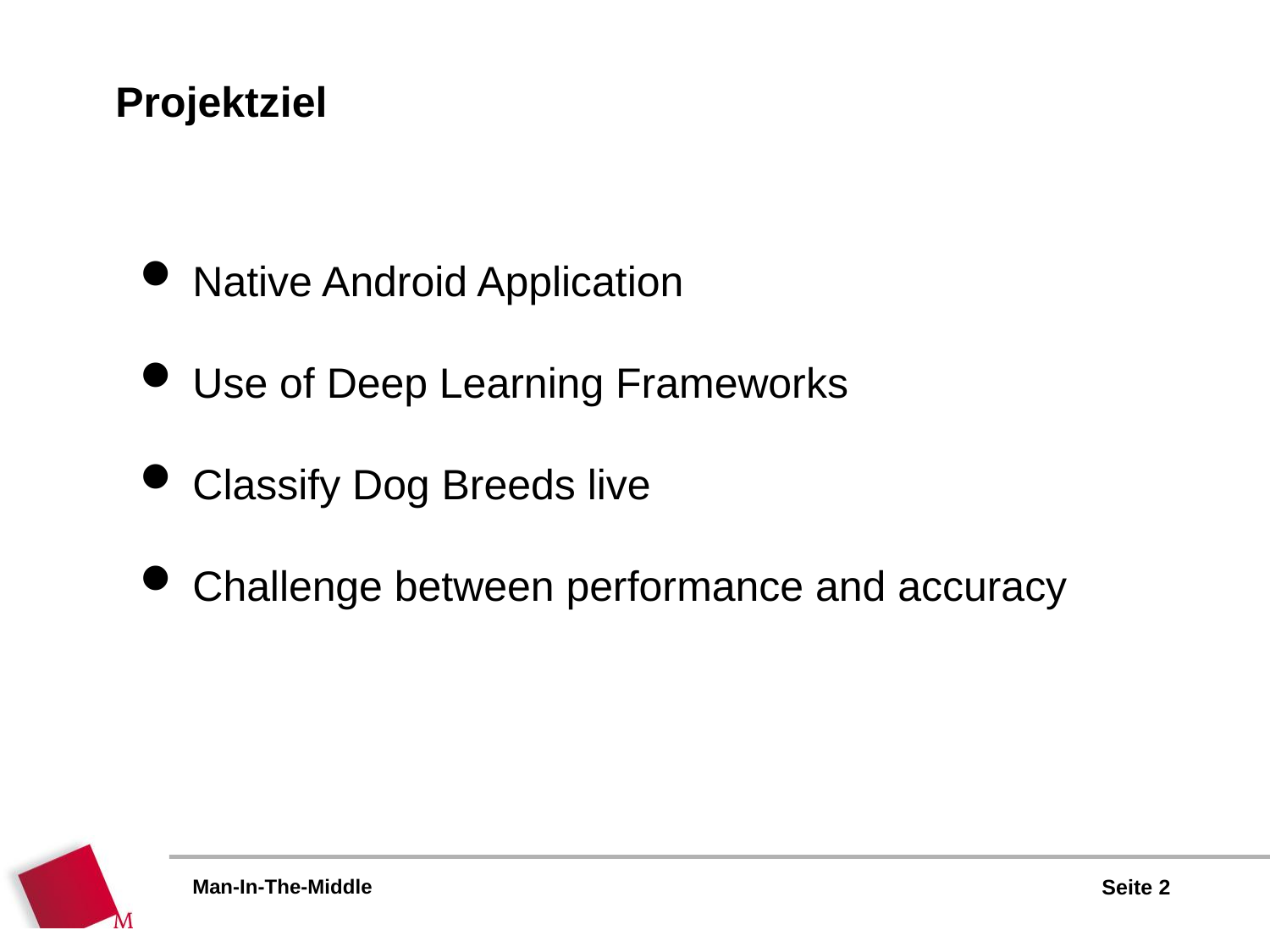

Projektziel
Native Android Application
Use of Deep Learning Frameworks
Classify Dog Breeds live
Challenge between performance and accuracy